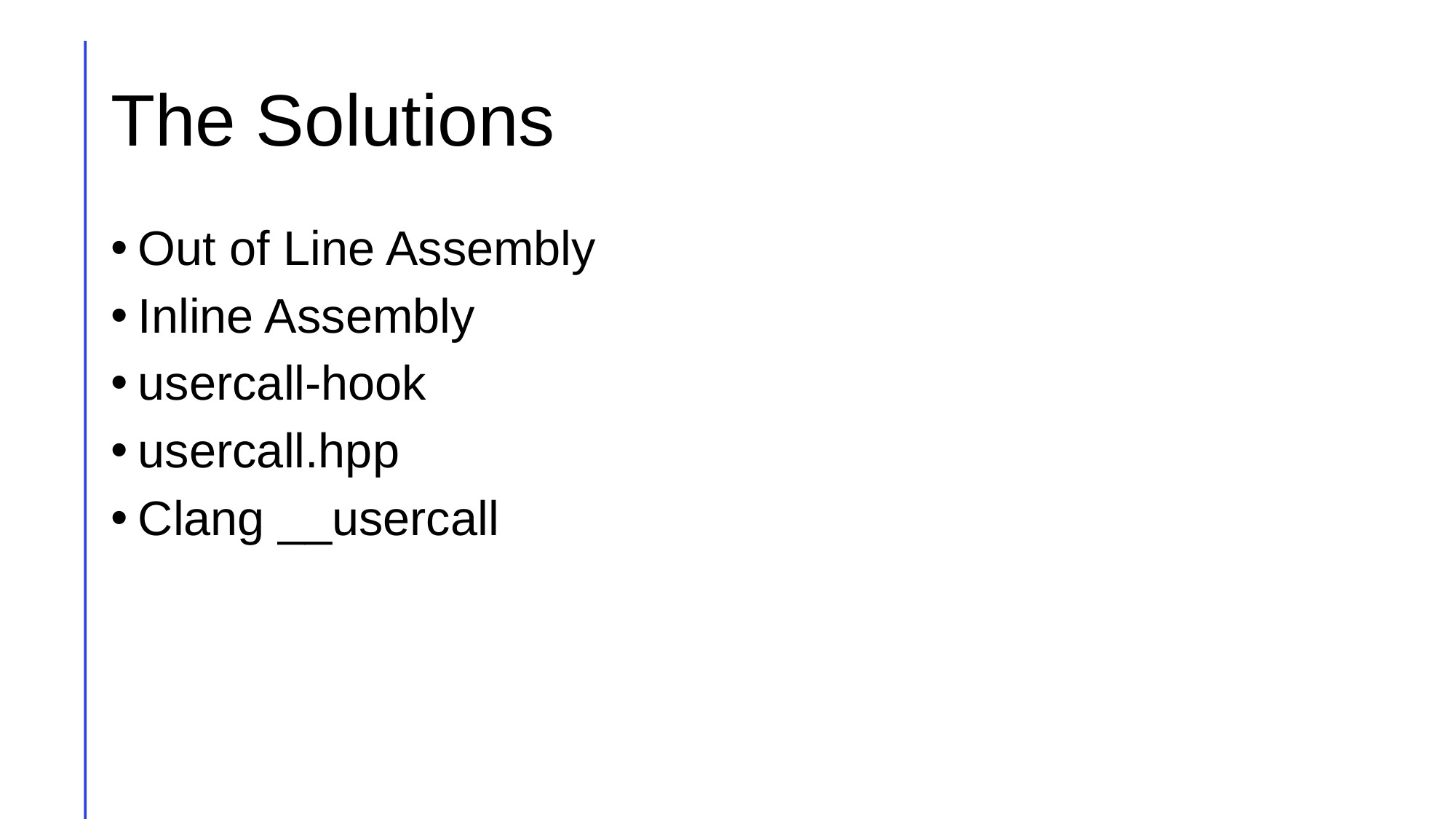

# The Solutions
Out of Line Assembly
Inline Assembly
usercall-hook
usercall.hpp
Clang __usercall